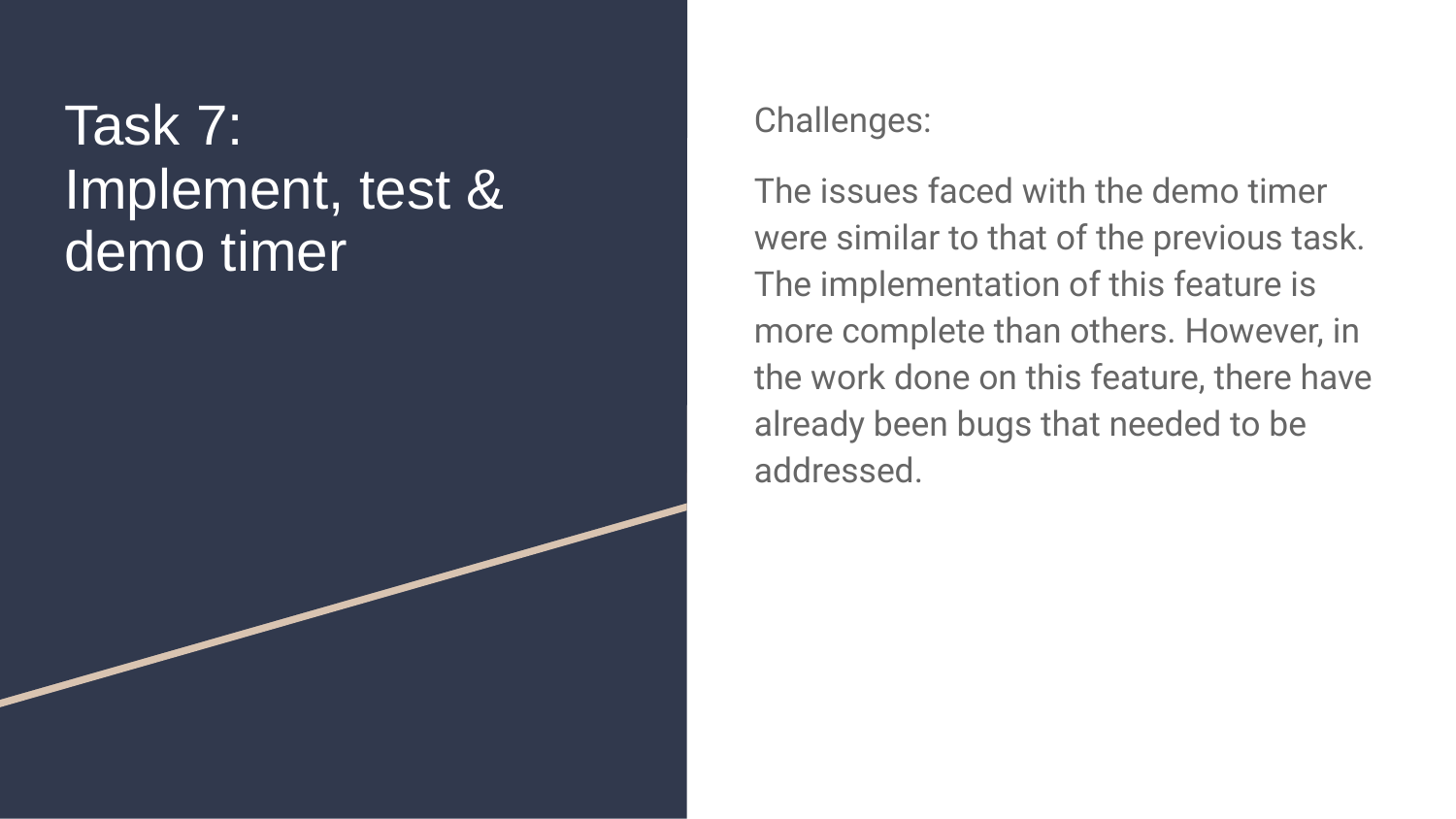

# Task 7:
Implement, test & demo timer

Challenges:
The issues faced with the demo timer were similar to that of the previous task. The implementation of this feature is more complete than others. However, in the work done on this feature, there have already been bugs that needed to be addressed.